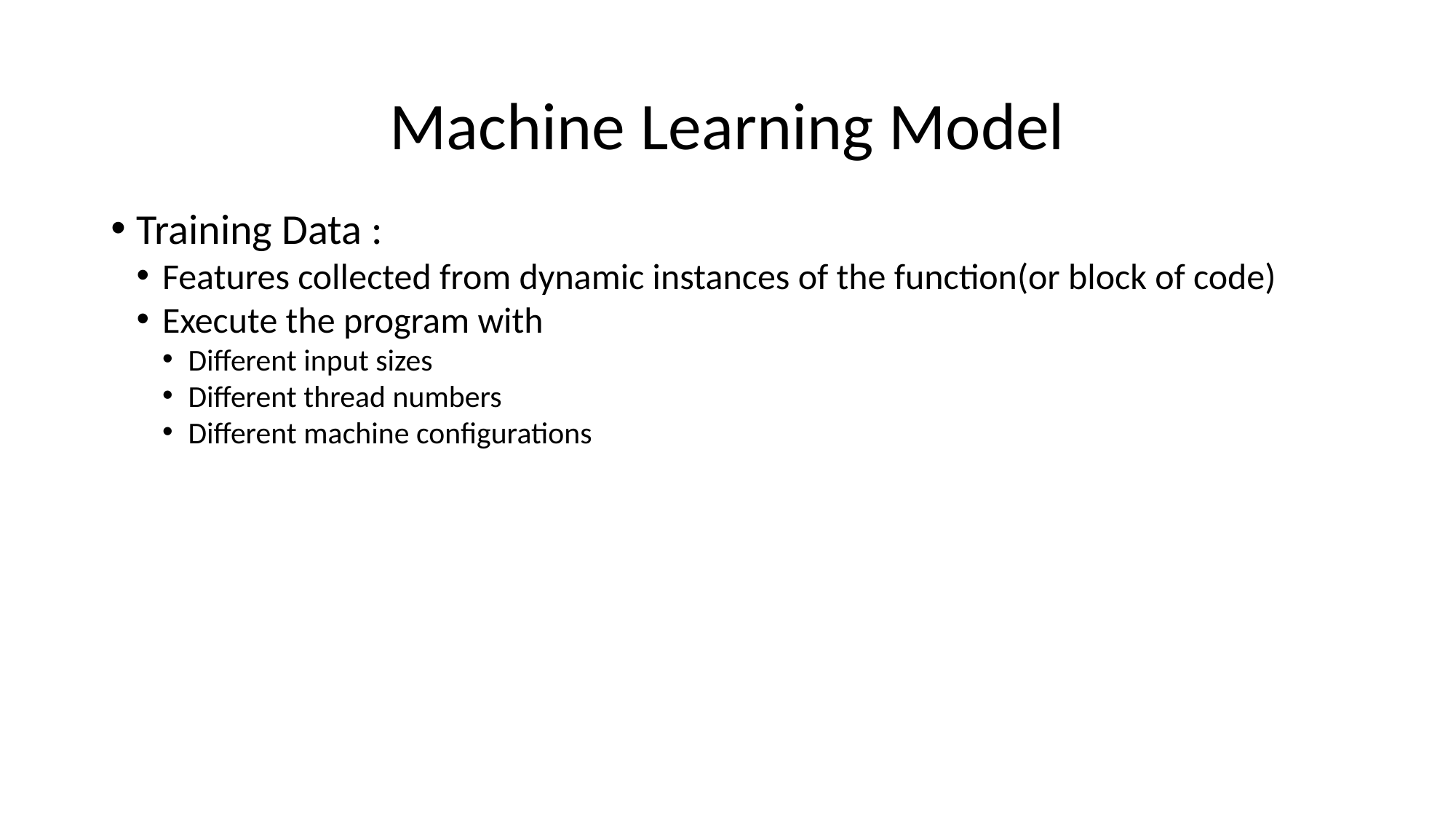

Machine Learning Model
Training Data :
Features collected from dynamic instances of the function(or block of code)
Execute the program with
Different input sizes
Different thread numbers
Different machine configurations